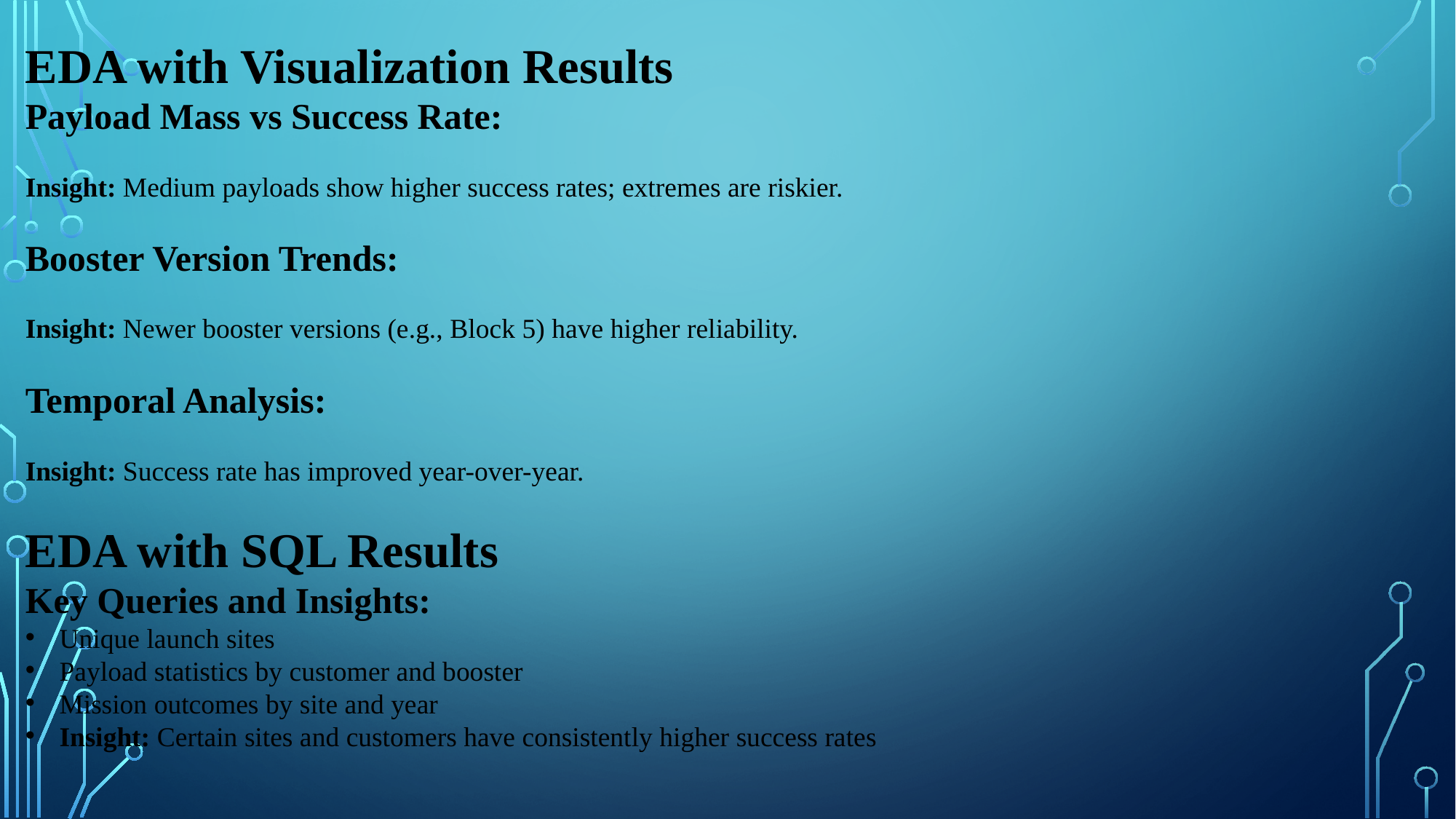

EDA with Visualization Results
Payload Mass vs Success Rate:

Insight: Medium payloads show higher success rates; extremes are riskier.

Booster Version Trends:

Insight: Newer booster versions (e.g., Block 5) have higher reliability.

Temporal Analysis:

Insight: Success rate has improved year-over-year.

EDA with SQL Results
Key Queries and Insights:
Unique launch sites
Payload statistics by customer and booster
Mission outcomes by site and year
Insight: Certain sites and customers have consistently higher success rates